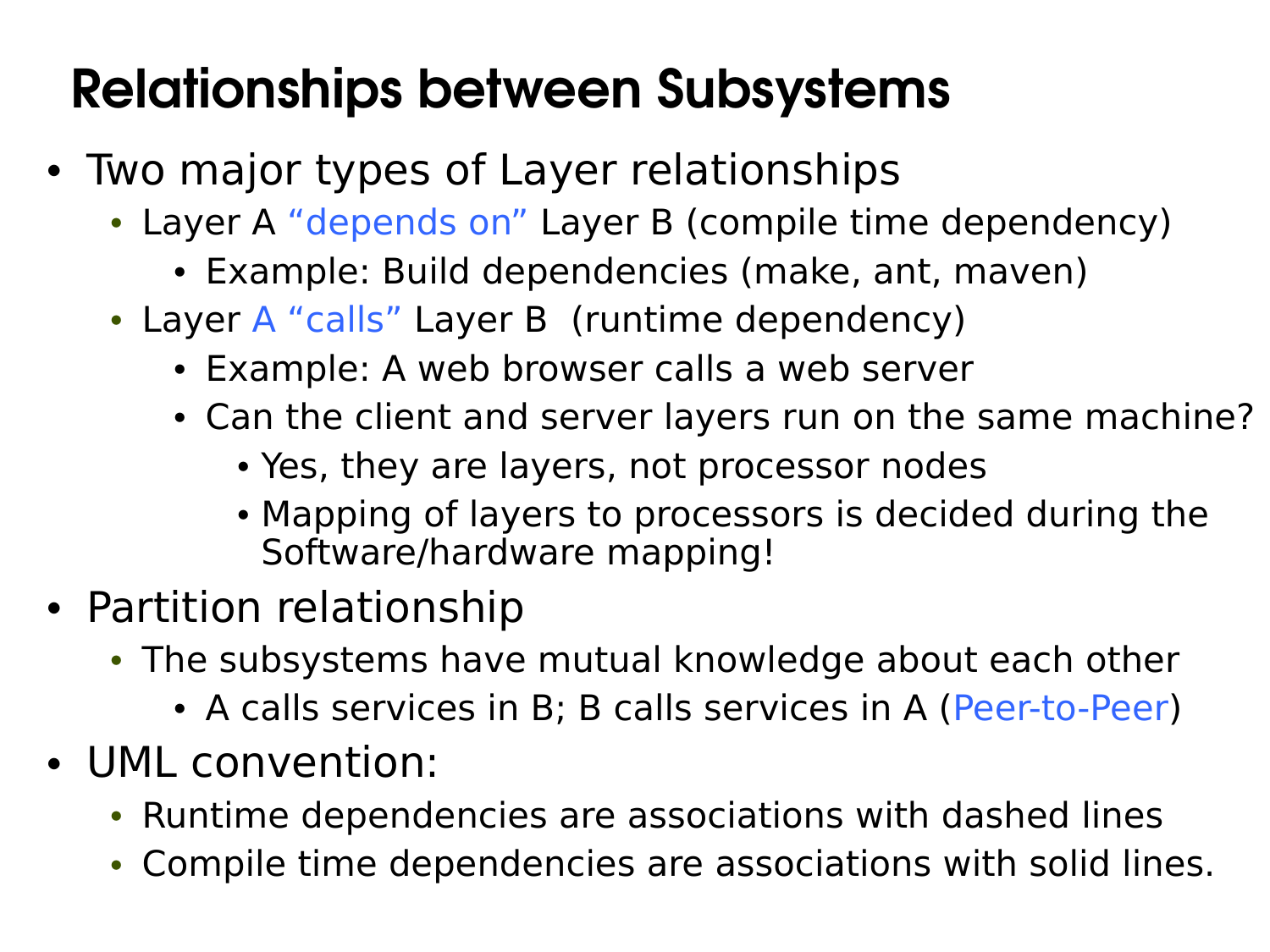

# Relationships between Subsystems
Two major types of Layer relationships
Layer A “depends on” Layer B (compile time dependency)
Example: Build dependencies (make, ant, maven)
Layer A “calls” Layer B  (runtime dependency)
Example: A web browser calls a web server
Can the client and server layers run on the same machine?
Yes, they are layers, not processor nodes
Mapping of layers to processors is decided during the Software/hardware mapping!
Partition relationship
The subsystems have mutual knowledge about each other
A calls services in B; B calls services in A (Peer-to-Peer)
UML convention:
Runtime dependencies are associations with dashed lines
Compile time dependencies are associations with solid lines.